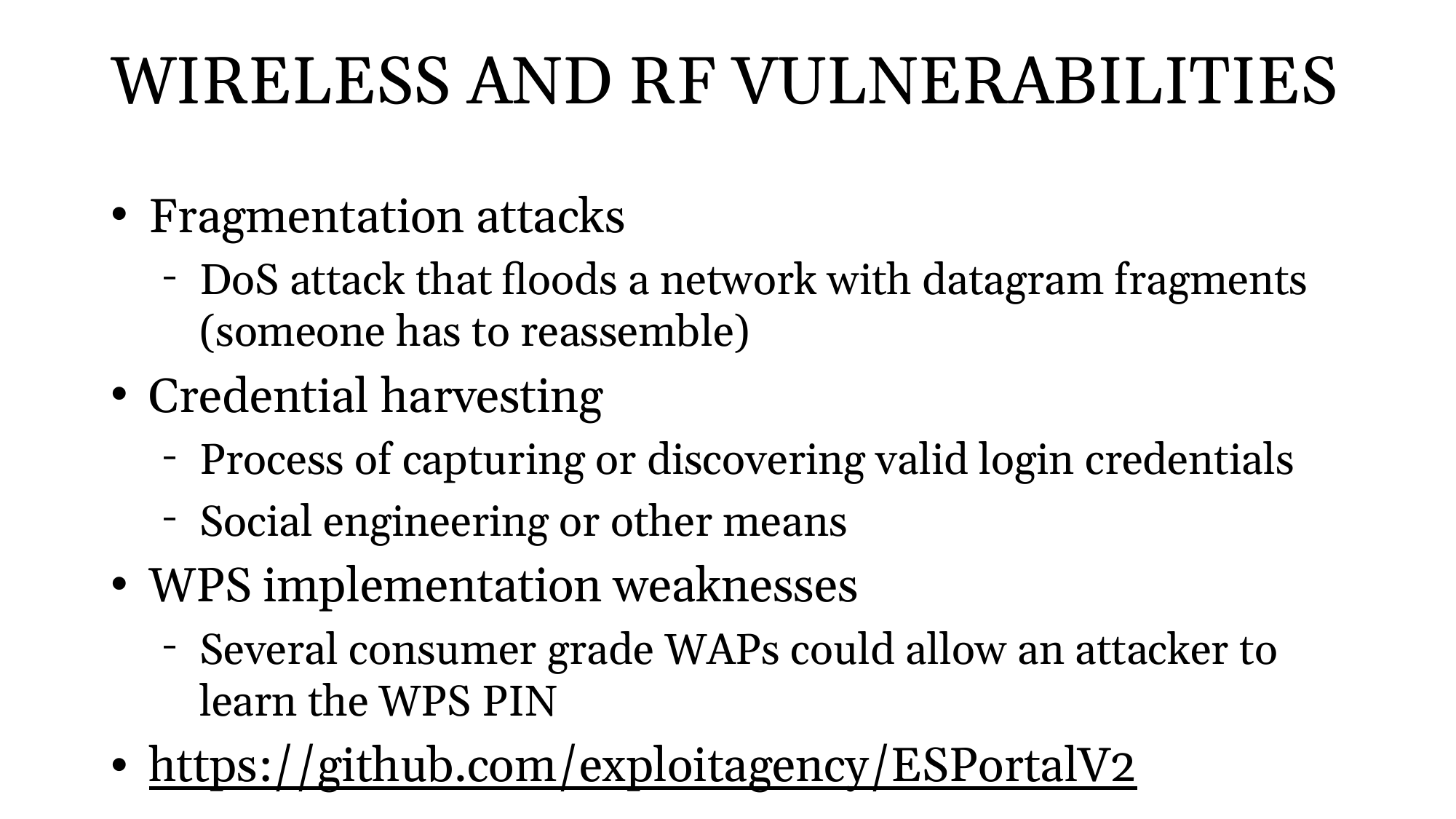

# WIRELESS AND RF VULNERABILITIES
Fragmentation attacks
DoS attack that floods a network with datagram fragments (someone has to reassemble)
Credential harvesting
Process of capturing or discovering valid login credentials
Social engineering or other means
WPS implementation weaknesses
Several consumer grade WAPs could allow an attacker to learn the WPS PIN
https://github.com/exploitagency/ESPortalV2